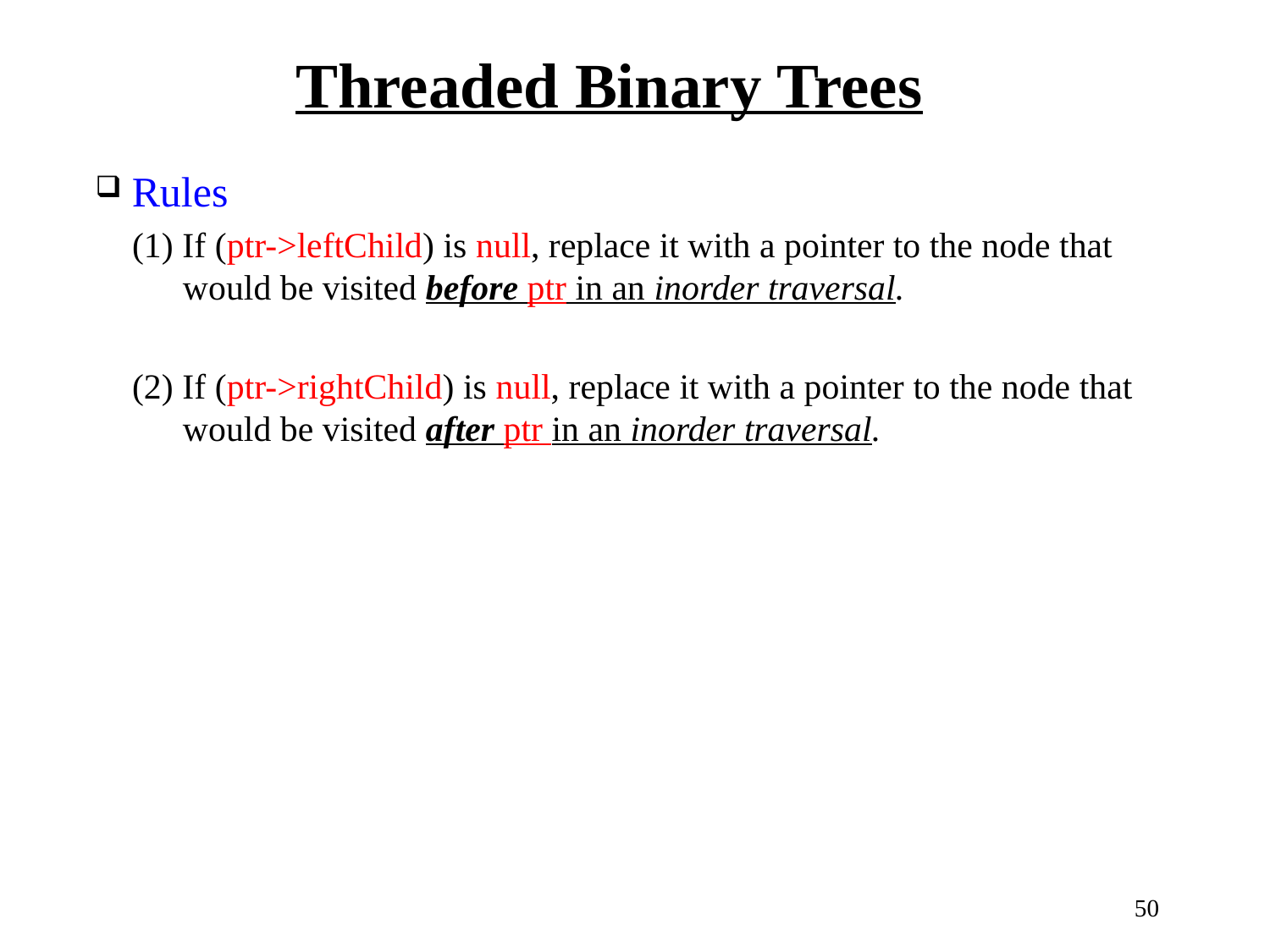

Threaded Binary Trees
Rules
(1) If (ptr->leftChild) is null, replace it with a pointer to the node that
would be visited before ptr in an inorder traversal.

(2) If (ptr->rightChild) is null, replace it with a pointer to the node that would be visited after ptr in an inorder traversal.
50